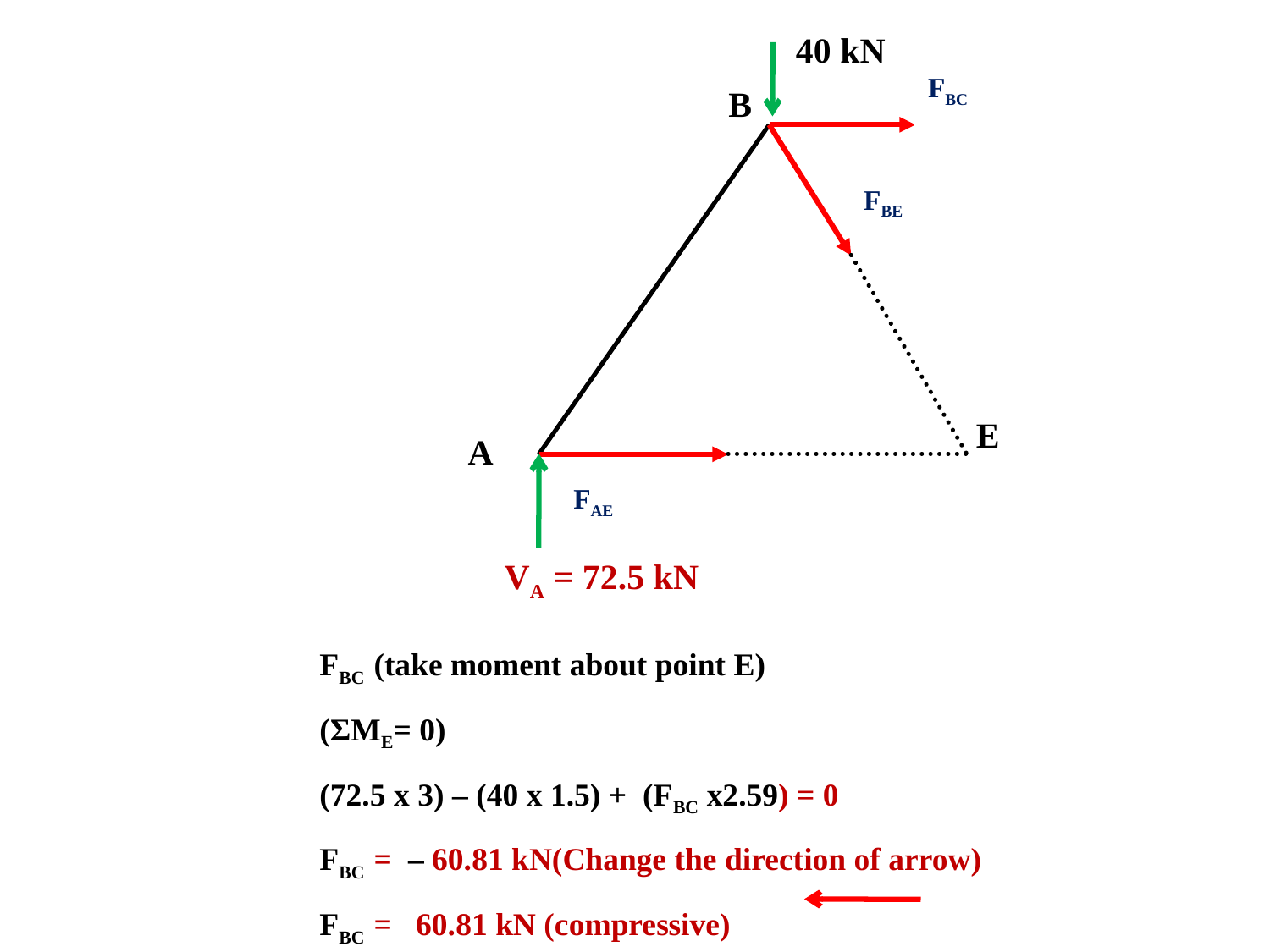

40 kN
FBC
B
FBE
E
A
FAE
VA = 72.5 kN

FBC  (take moment about point E)
(ΣME= 0)
(72.5 x 3) – (40 x 1.5) +  (FBC x2.59) = 0
FBC  =  – 60.81 kN(Change the direction of arrow)
FBC  =   60.81 kN (compressive)